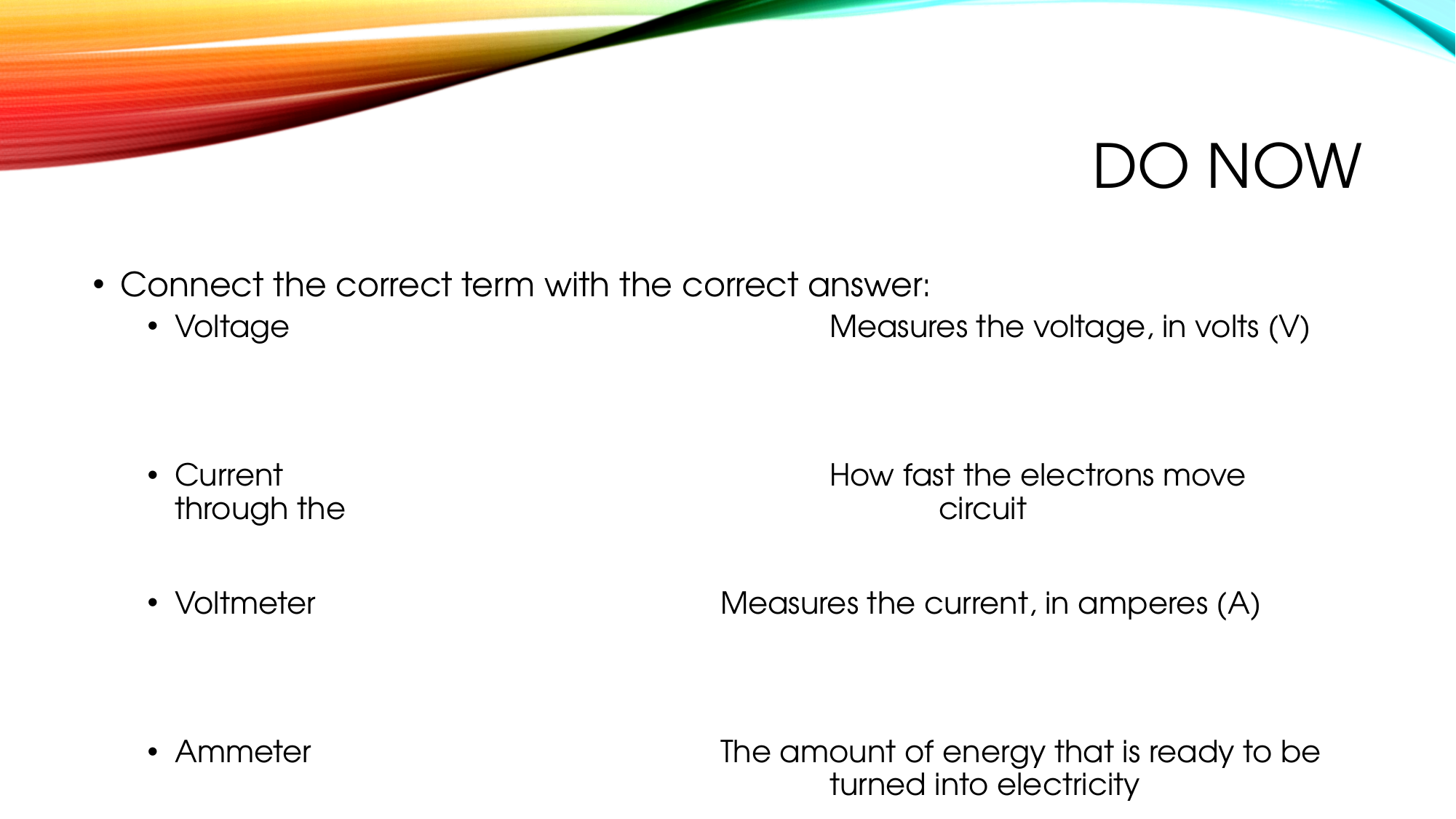

# Do now
Connect the correct term with the correct answer:
Voltage					Measures the voltage, in volts (V)

Current					How fast the electrons move through the 						circuit

Voltmeter				Measures the current, in amperes (A)

Ammeter				The amount of energy that is ready to be 						turned into electricity